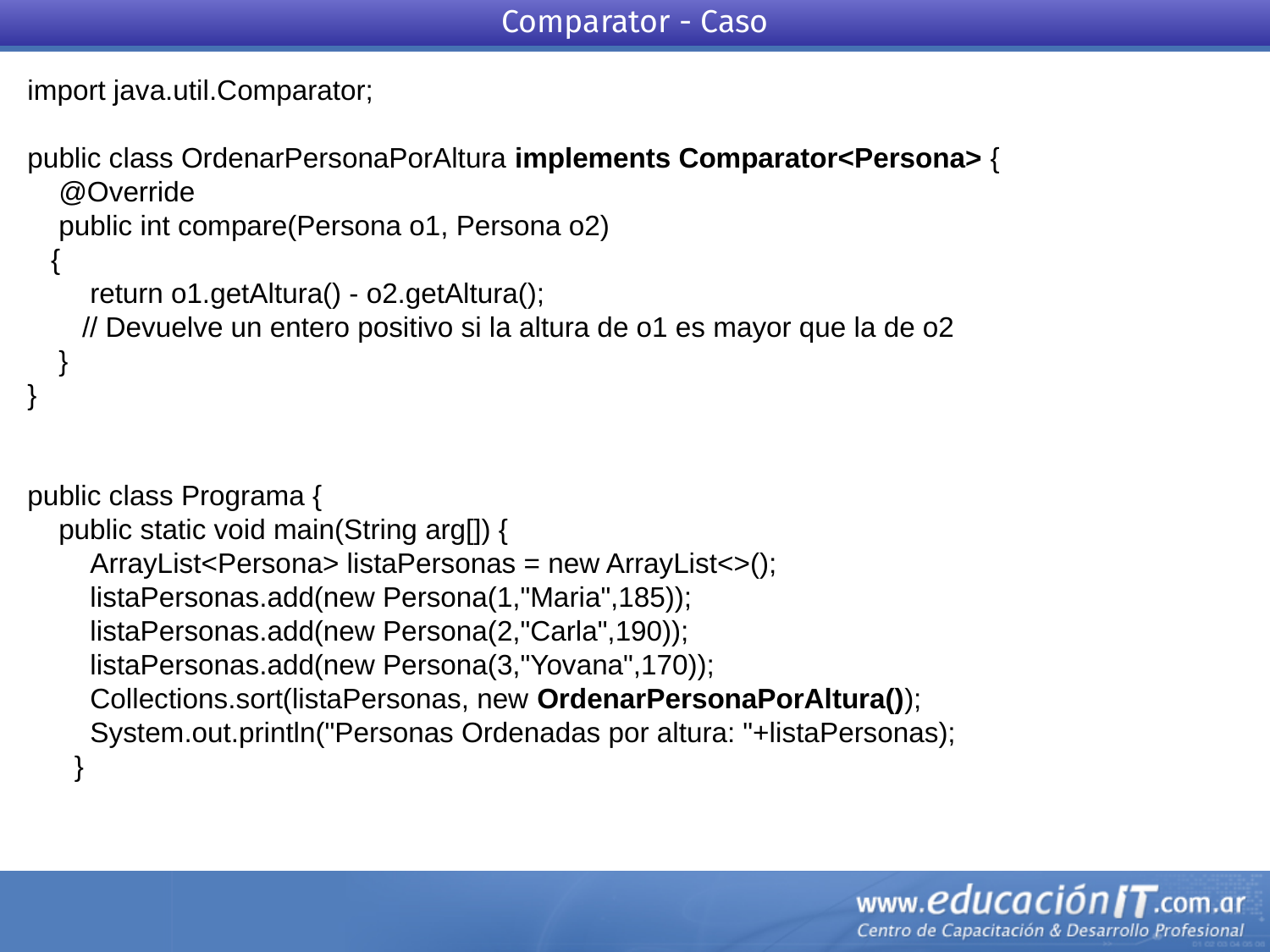

Comparator - Caso
import java.util.Comparator;
public class OrdenarPersonaPorAltura implements Comparator<Persona> {
    @Override
    public int compare(Persona o1, Persona o2)
   {
        return o1.getAltura() - o2.getAltura();
       // Devuelve un entero positivo si la altura de o1 es mayor que la de o2
    }
}

public class Programa {
    public static void main(String arg[]) {
        ArrayList<Persona> listaPersonas = new ArrayList<>();
        listaPersonas.add(new Persona(1,"Maria",185));
        listaPersonas.add(new Persona(2,"Carla",190));
        listaPersonas.add(new Persona(3,"Yovana",170));
        Collections.sort(listaPersonas, new OrdenarPersonaPorAltura());
        System.out.println("Personas Ordenadas por altura: "+listaPersonas);
      }